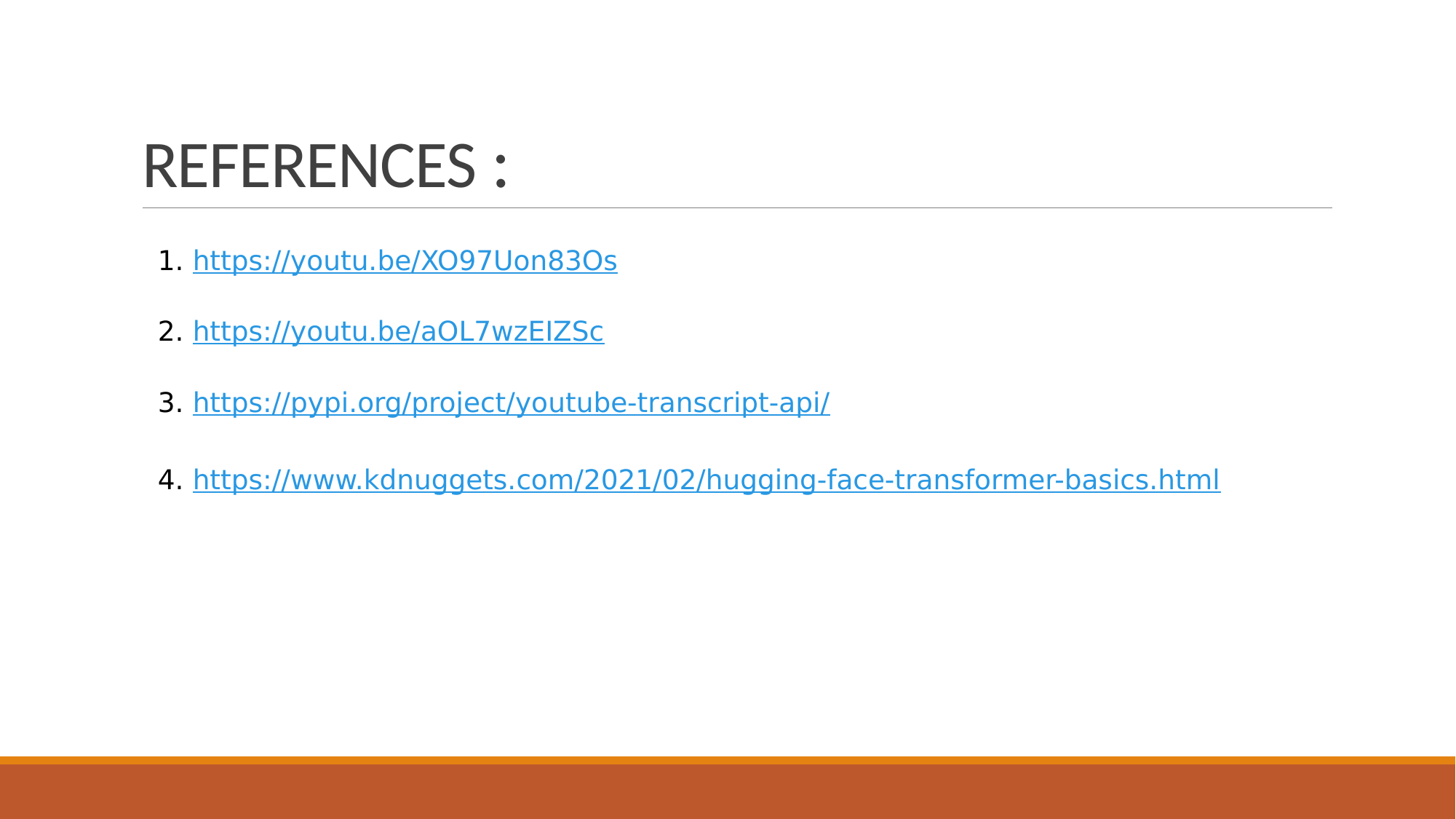

# REFERENCES :
1. https://youtu.be/XO97Uon83Os
2. https://youtu.be/aOL7wzEIZSc
3. https://pypi.org/project/youtube-transcript-api/
4. https://www.kdnuggets.com/2021/02/hugging-face-transformer-basics.html